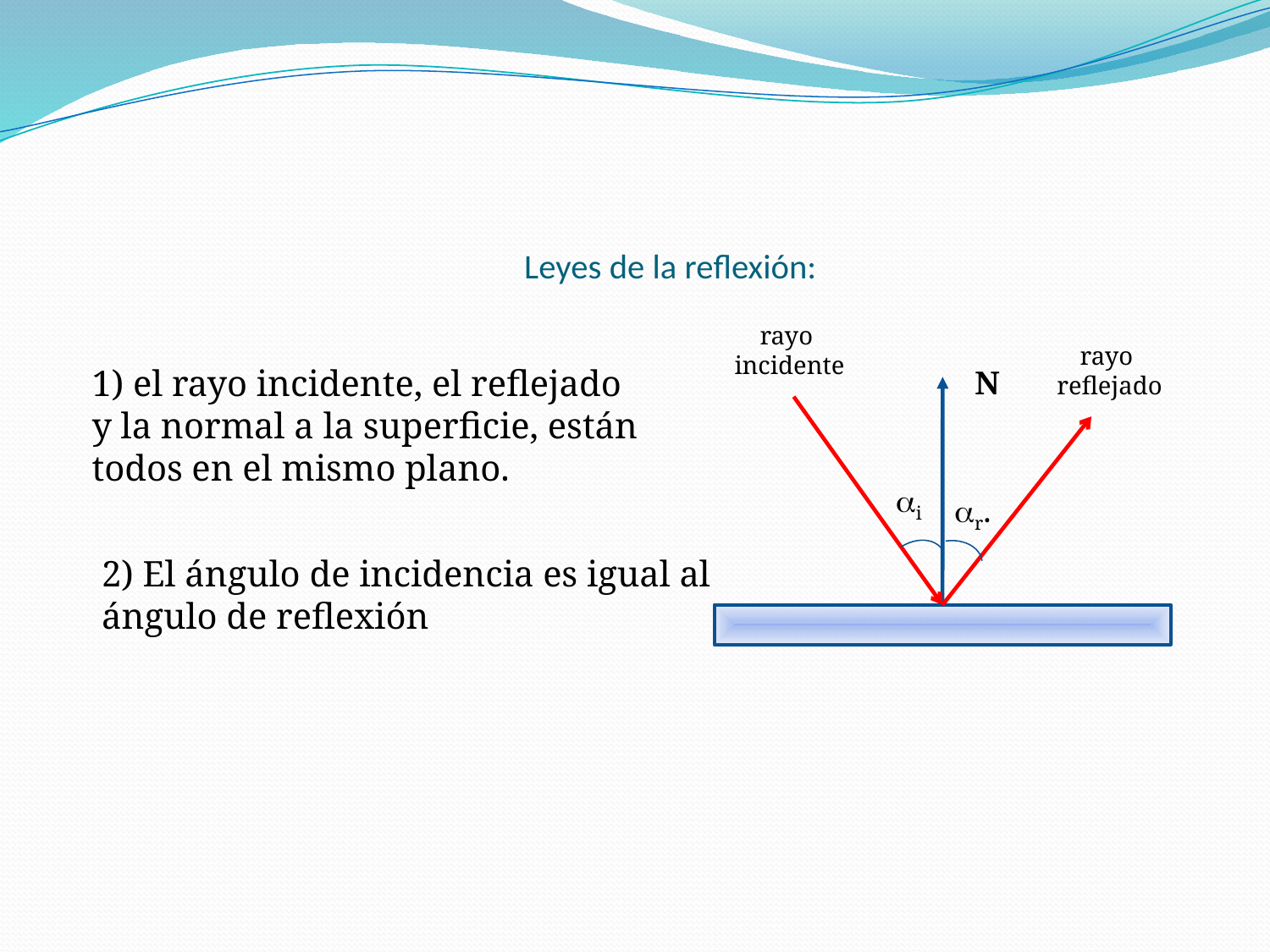

# Leyes de la reflexión:
rayo
incidente
rayo
reflejado
N

1) el rayo incidente, el reflejado y la normal a la superficie, están todos en el mismo plano.
αi
αr.

2) El ángulo de incidencia es igual al ángulo de reflexión